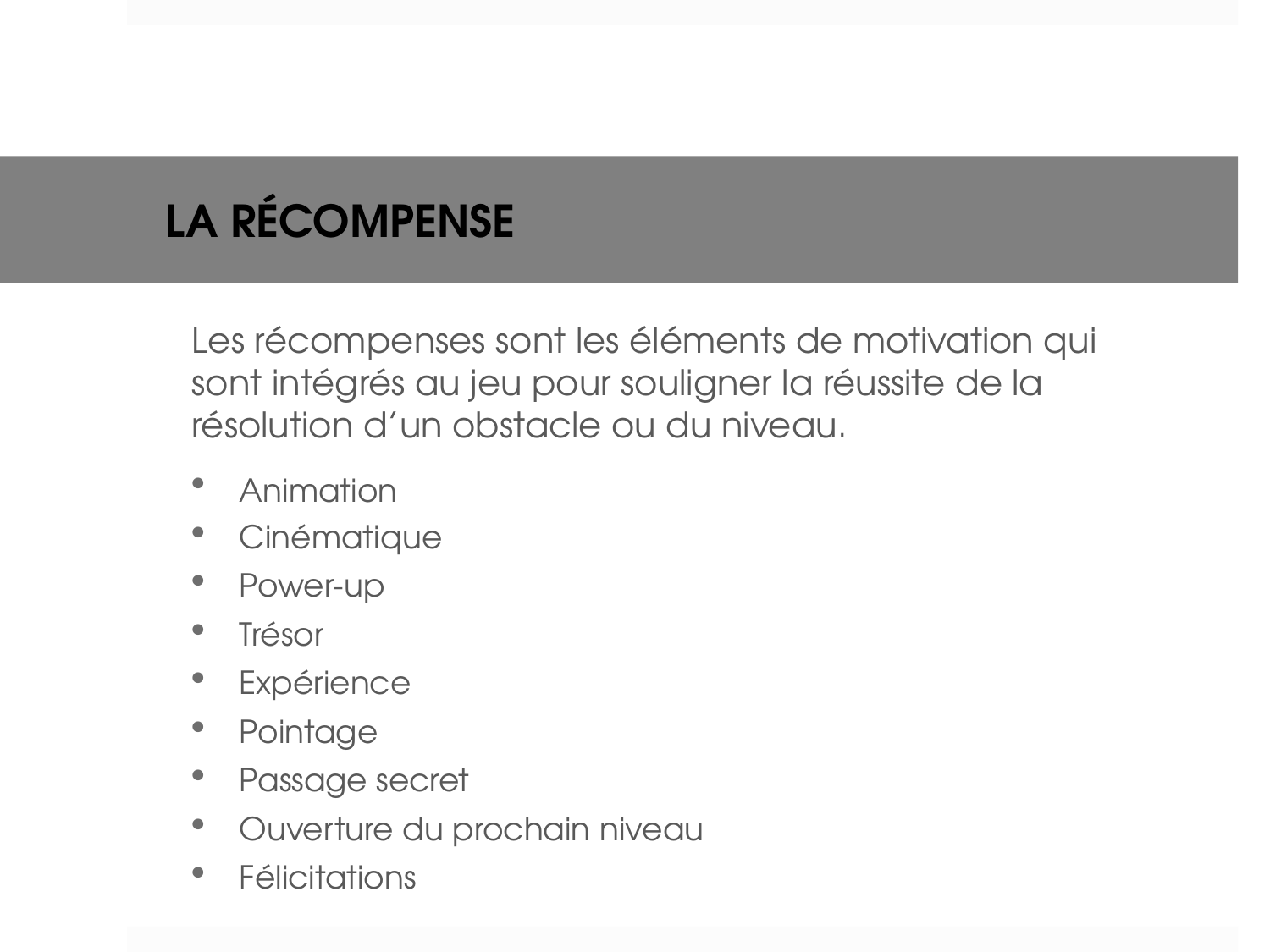

# La récompense
	Les récompenses sont les éléments de motivation qui sont intégrés au jeu pour souligner la réussite de la résolution d’un obstacle ou du niveau.
Animation
Cinématique
Power-up
Trésor
Expérience
Pointage
Passage secret
Ouverture du prochain niveau
Félicitations